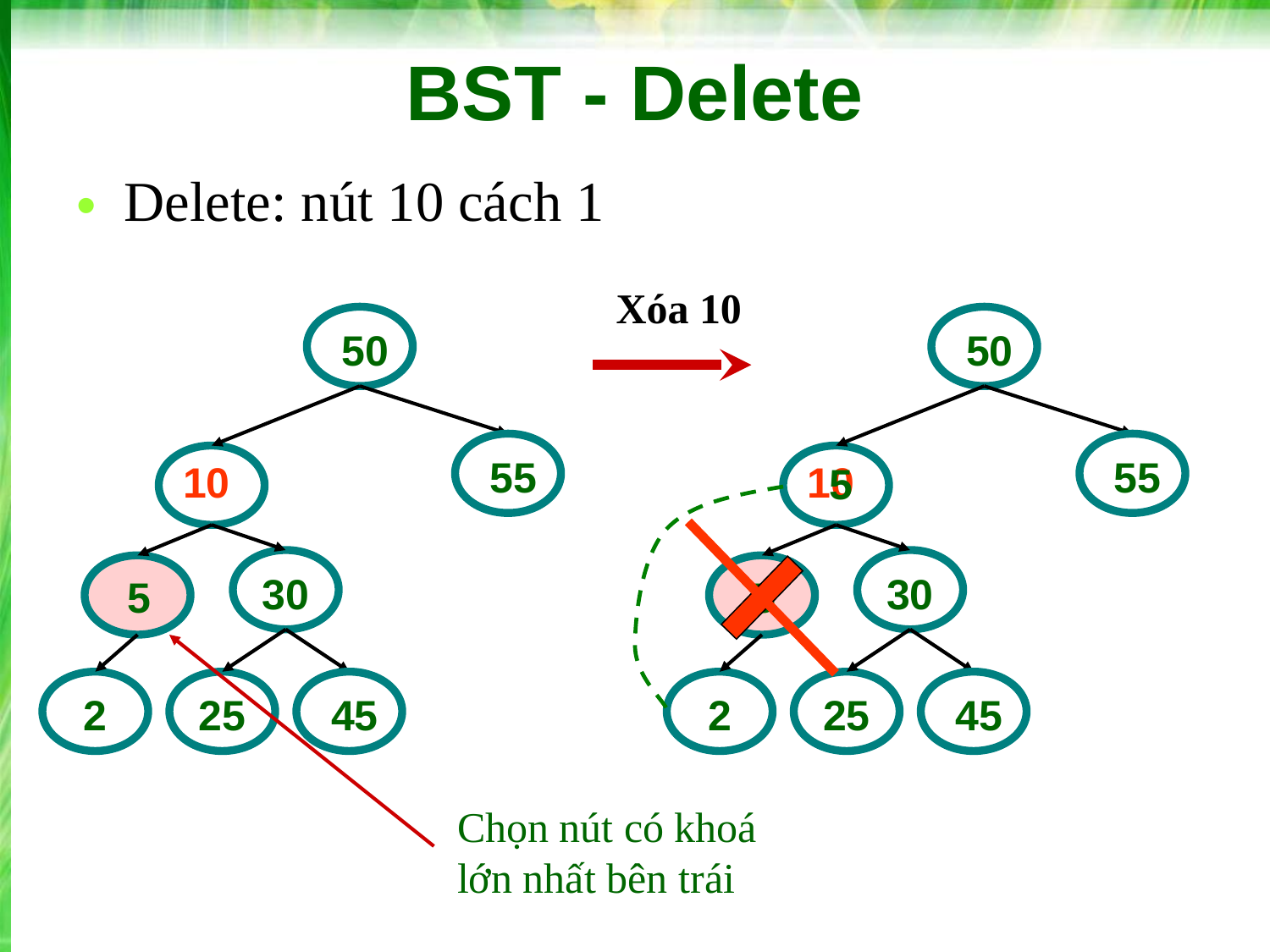

# BST - Delete
Delete: nút 10 cách 1
Xóa 10

50
50

55
55

10
10
5

30
30
5
5

2
25
45
2
25
45
Chọn nút có khoá lớn nhất bên trái
55